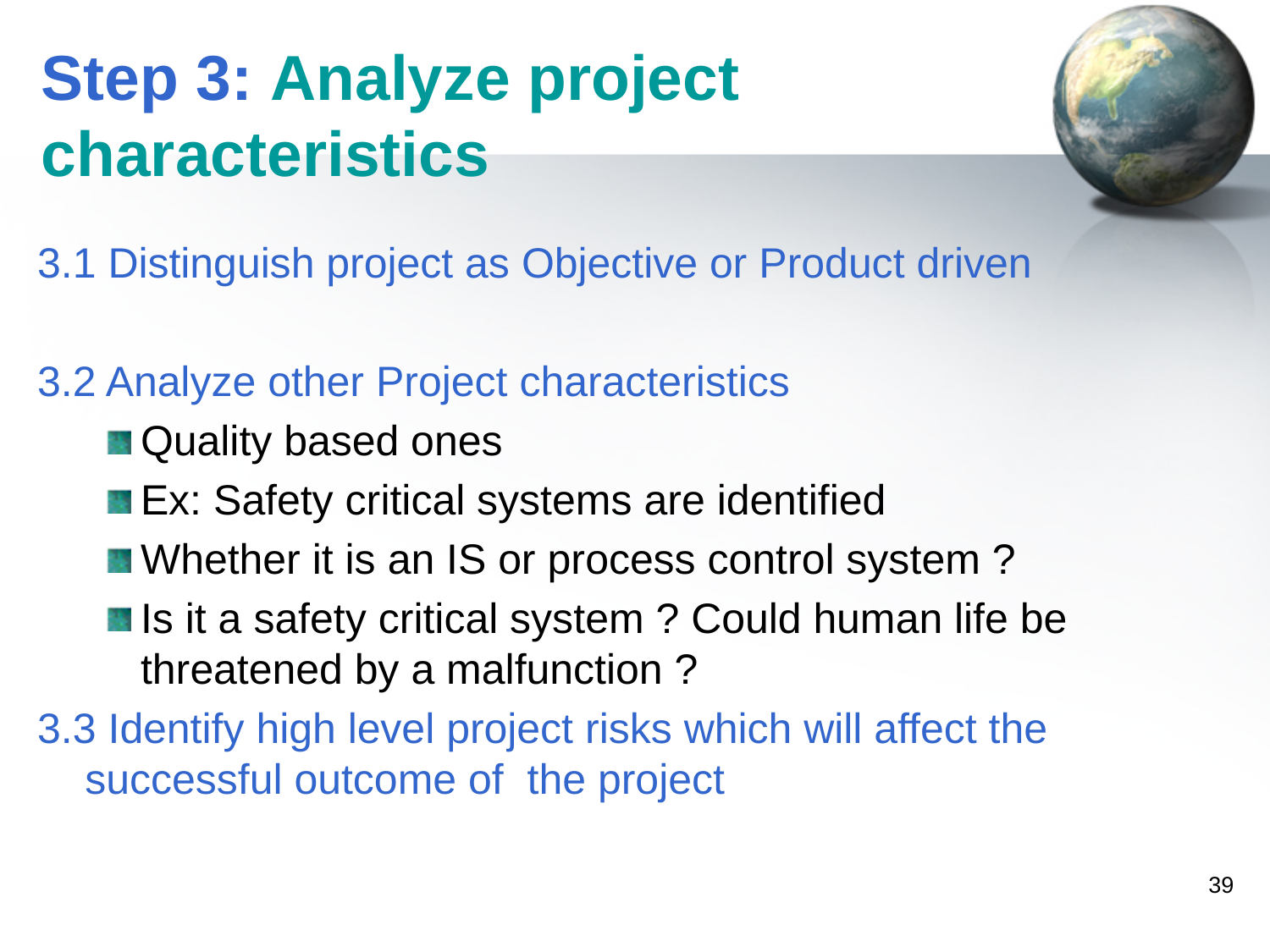

# Step 3: Analyze project characteristics
3.1 Distinguish project as Objective or Product driven

3.2 Analyze other Project characteristics
Quality based ones
Ex: Safety critical systems are identified
Whether it is an IS or process control system ?
Is it a safety critical system ? Could human life be threatened by a malfunction ?
3.3 Identify high level project risks which will affect the successful outcome of  the project

39